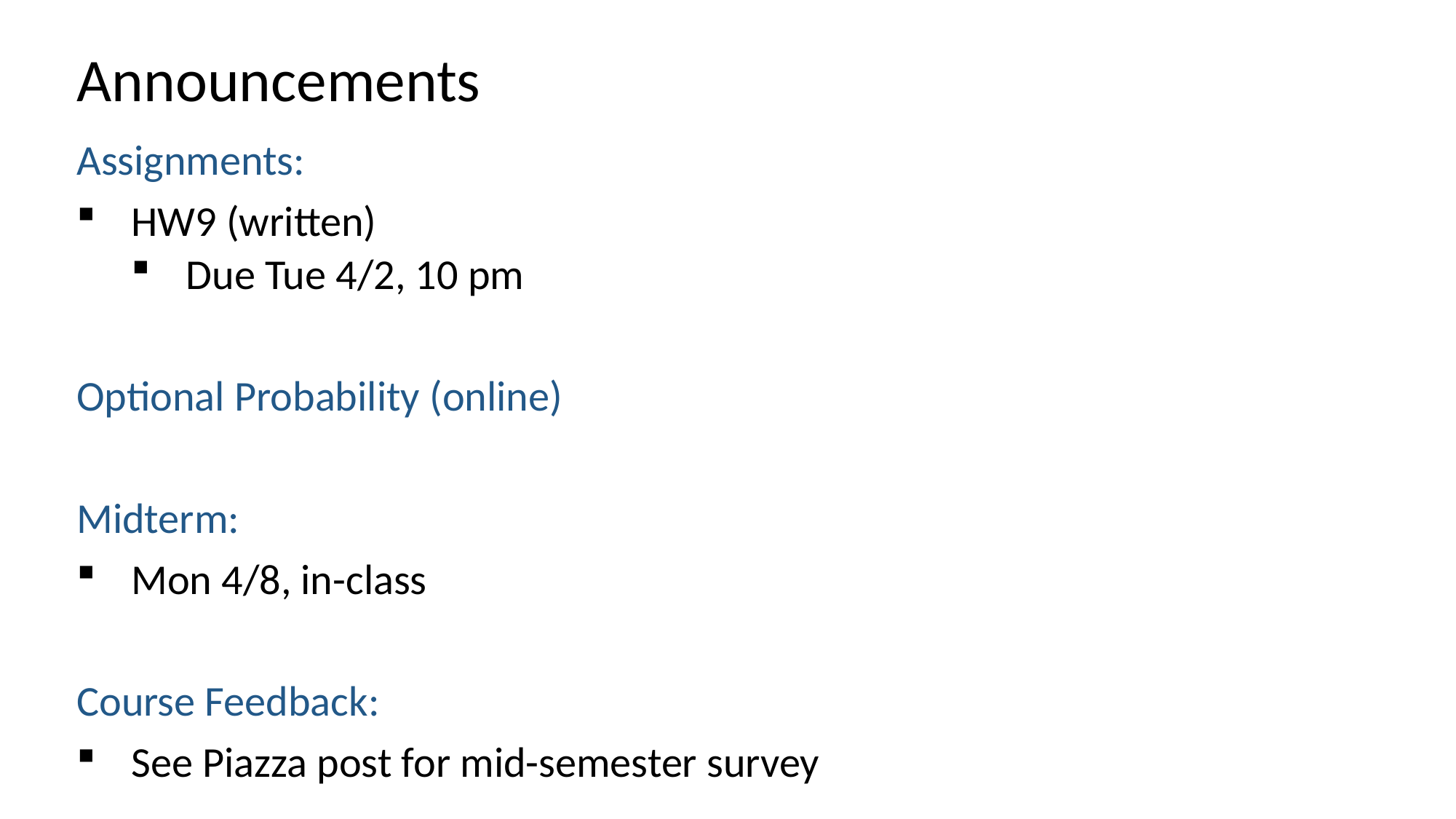

# Announcements
Assignments:
HW9 (written)
Due Tue 4/2, 10 pm

Optional Probability (online)

Midterm:
Mon 4/8, in-class

Course Feedback:
See Piazza post for mid-semester survey